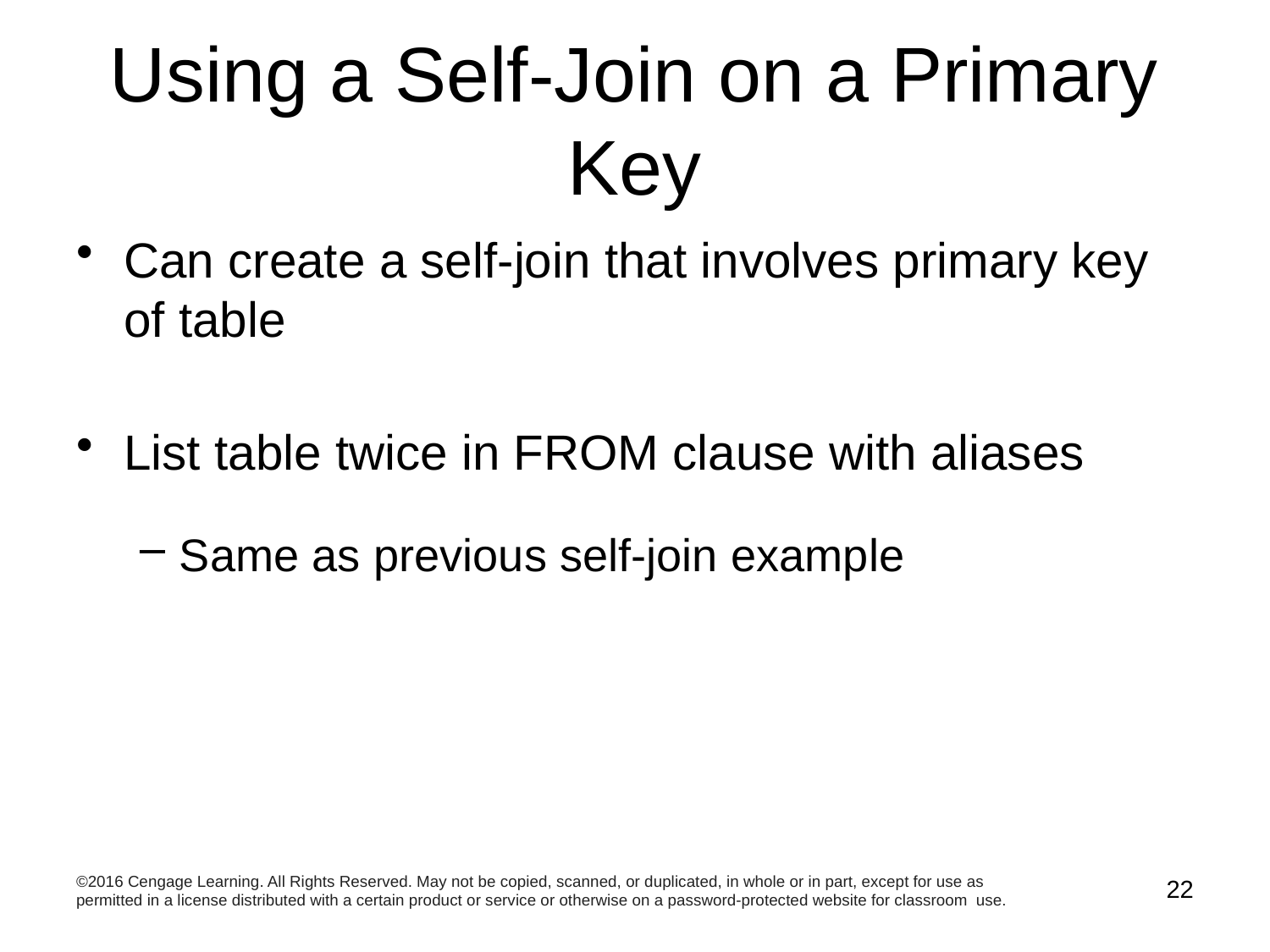

# Using a Self-Join on a Primary Key
Can create a self-join that involves primary key of table
List table twice in FROM clause with aliases
Same as previous self-join example

©2016 Cengage Learning. All Rights Reserved. May not be copied, scanned, or duplicated, in whole or in part, except for use as permitted in a license distributed with a certain product or service or otherwise on a password-protected website for classroom  use.
22